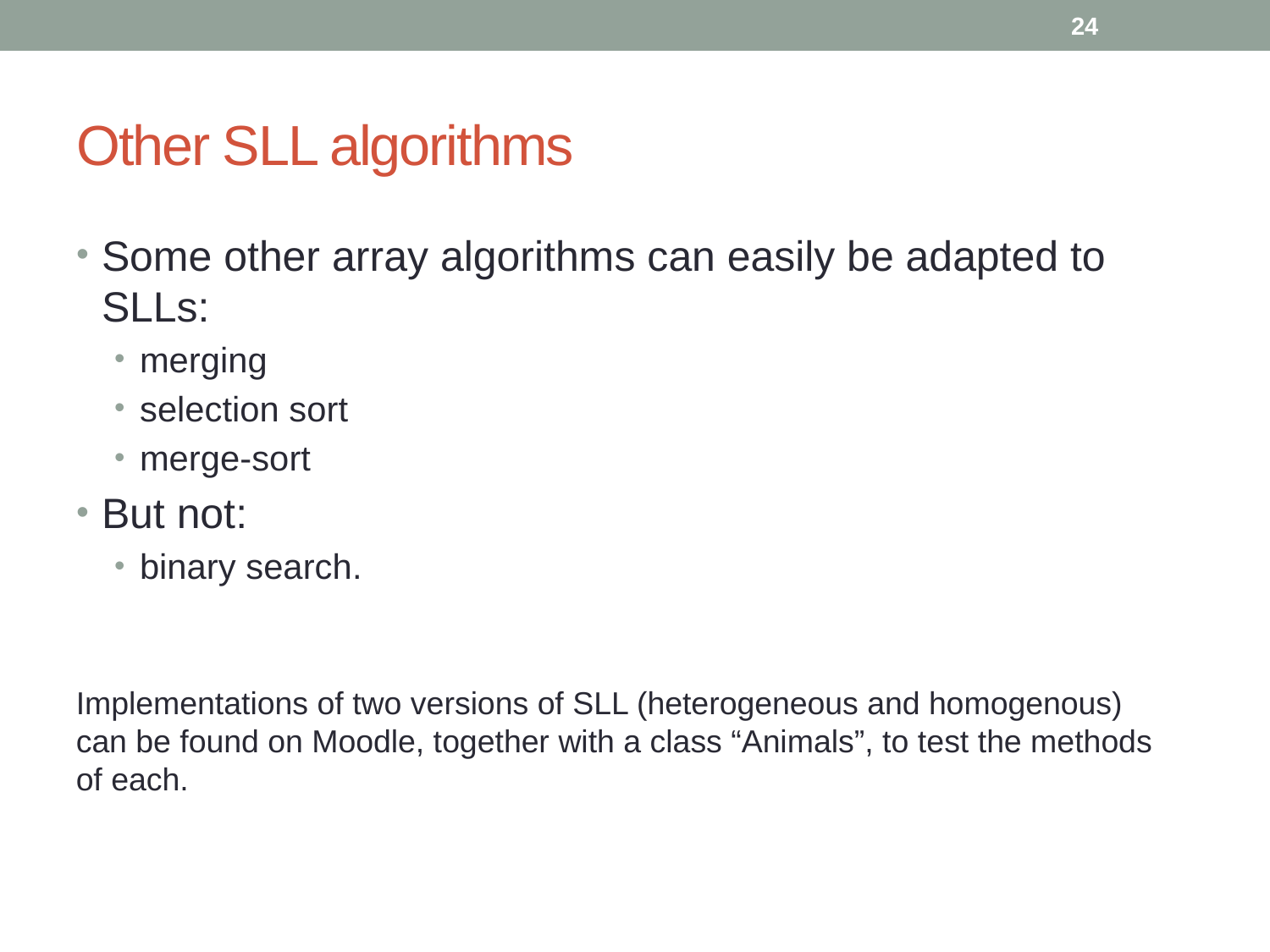

24
# Other SLL algorithms
Some other array algorithms can easily be adapted to SLLs:
merging
selection sort
merge-sort
But not:
binary search.
Implementations of two versions of SLL (heterogeneous and homogenous) can be found on Moodle, together with a class “Animals”, to test the methods of each.